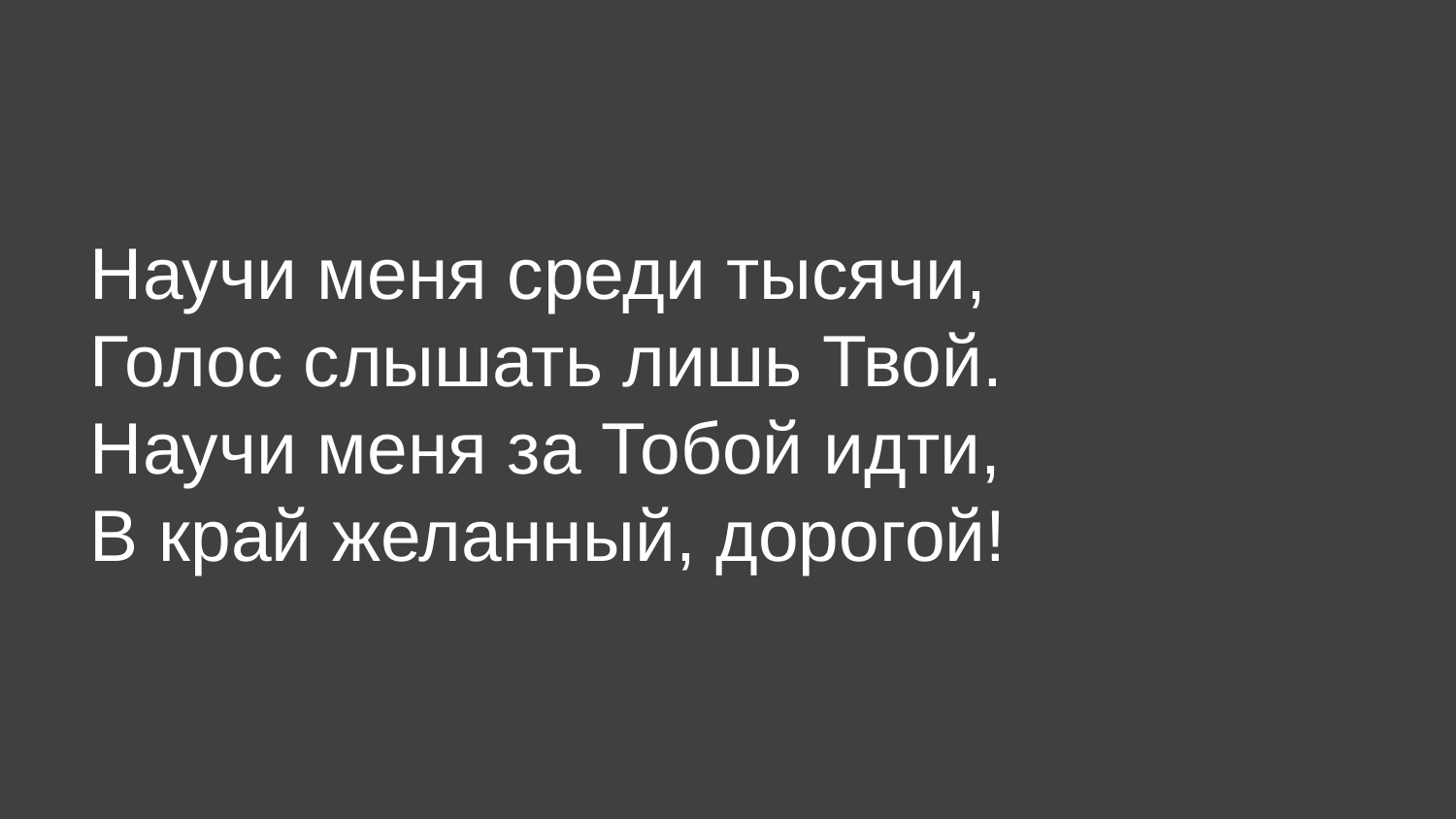

Научи меня среди тысячи,
Голос слышать лишь Твой.
Научи меня за Тобой идти,
В край желанный, дорогой!